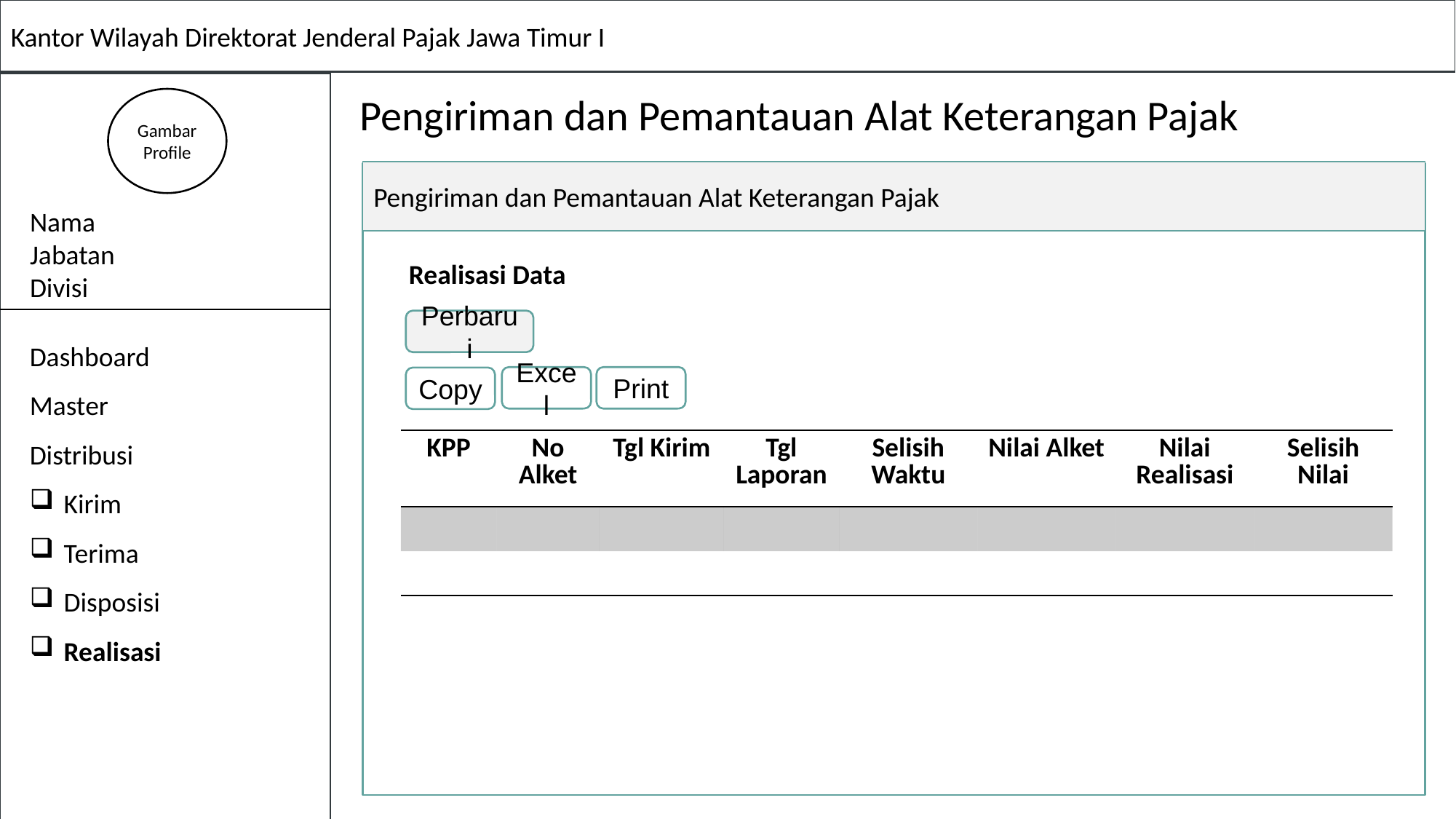

Kantor Wilayah Direktorat Jenderal Pajak Jawa Timur I

Nama
Jabatan
Divisi
Dashboard
Master
Distribusi
Kirim
Terima
Disposisi
Realisasi
Pengiriman dan Pemantauan Alat Keterangan Pajak
Gambar Profile
Pengiriman dan Pemantauan Alat Keterangan Pajak

Realisasi Data
Perbarui
Excel
Print
Copy
| KPP | No Alket | Tgl Kirim | Tgl Laporan | Selisih Waktu | Nilai Alket | Nilai Realisasi | Selisih Nilai |
| --- | --- | --- | --- | --- | --- | --- | --- |
|  |  |  |  |  |  |  |  |
|  |  |  |  |  |  |  |  |